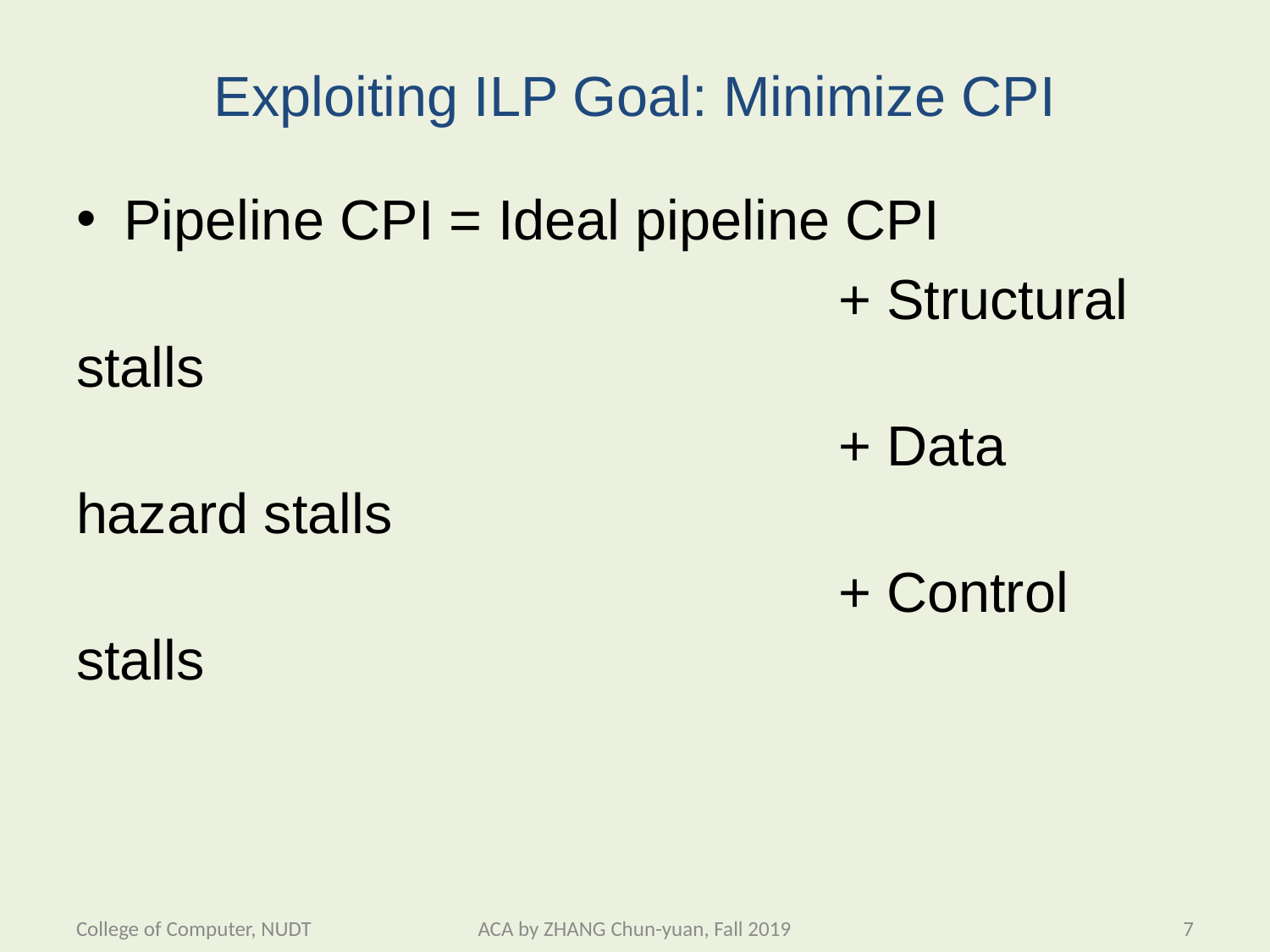

# Exploiting ILP Goal: Minimize CPI
Pipeline CPI = Ideal pipeline CPI
						+ Structural stalls
						+ Data hazard stalls
						+ Control stalls

College of Computer, NUDT
ACA by ZHANG Chun-yuan, Fall 2019
7